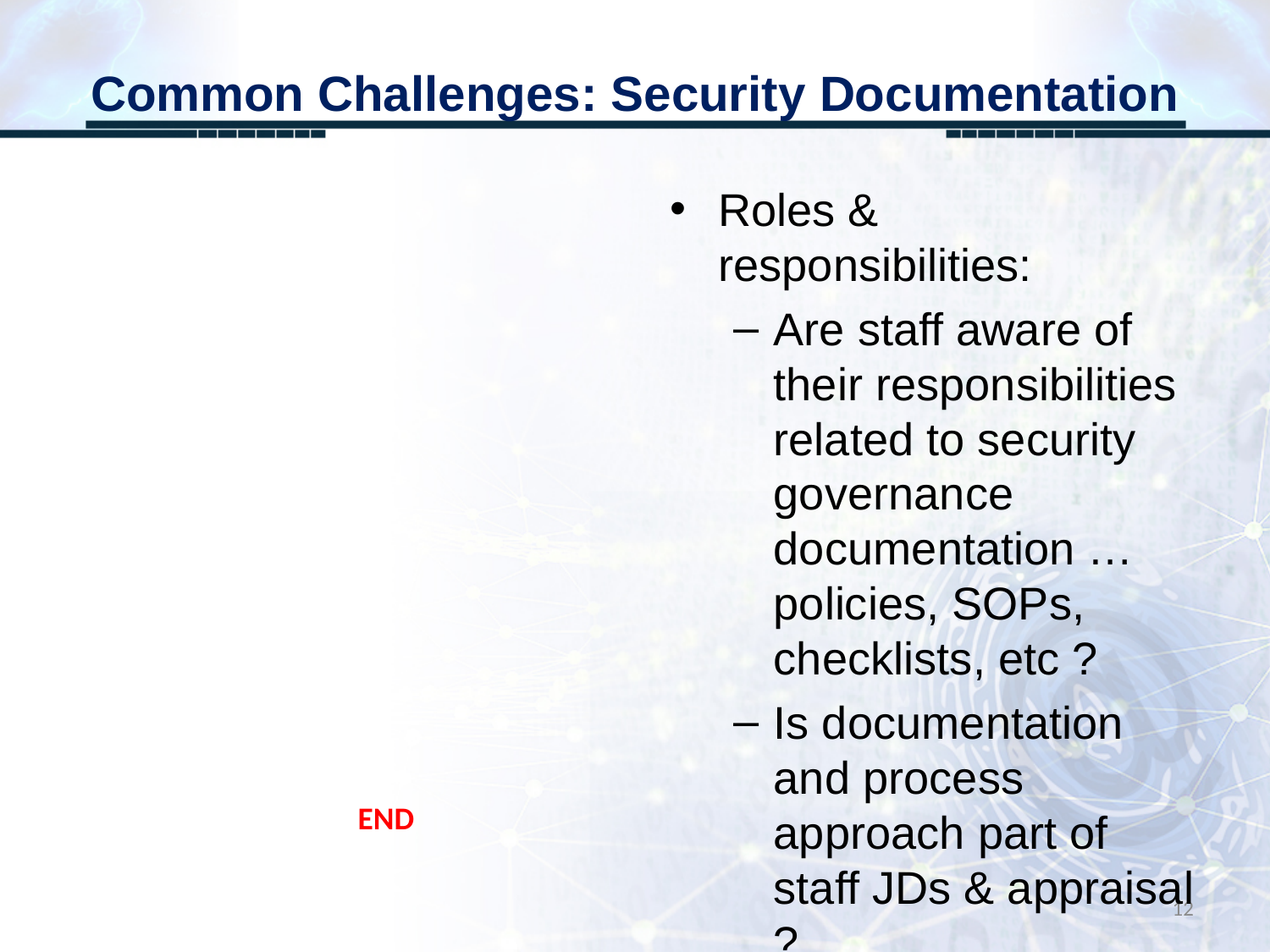

# Common Challenges: Security Documentation
Roles & responsibilities:
Are staff aware of their responsibilities related to security governance documentation …policies, SOPs, checklists, etc ?
Is documentation and process approach part of staff JDs & appraisal ?

END
12